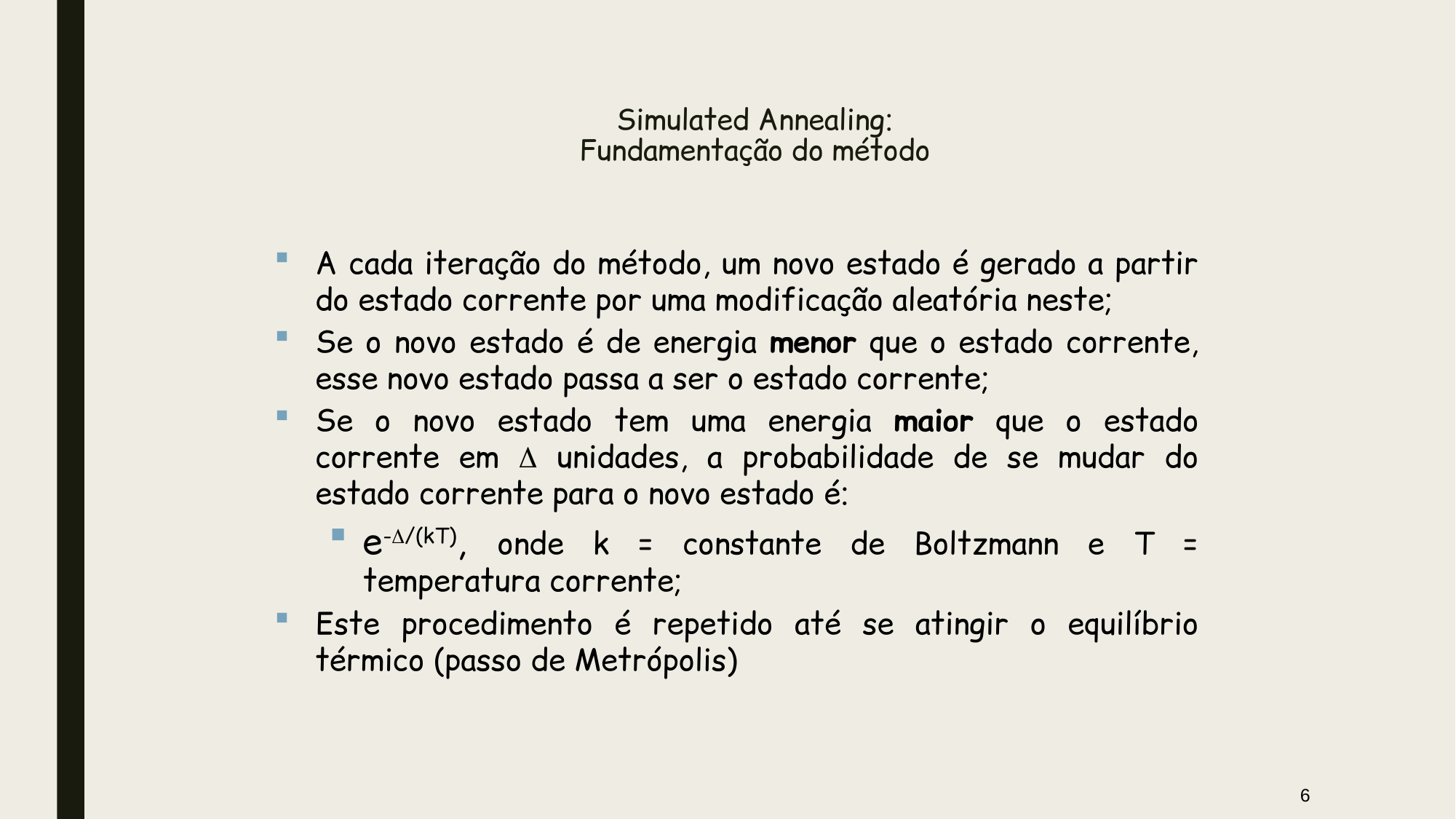

# Simulated Annealing: Fundamentação do método
A cada iteração do método, um novo estado é gerado a partir do estado corrente por uma modificação aleatória neste;
Se o novo estado é de energia menor que o estado corrente, esse novo estado passa a ser o estado corrente;
Se o novo estado tem uma energia maior que o estado corrente em Δ unidades, a probabilidade de se mudar do estado corrente para o novo estado é:
e-Δ/(kT), onde k = constante de Boltzmann e T = temperatura corrente;
Este procedimento é repetido até se atingir o equilíbrio térmico (passo de Metrópolis)

6